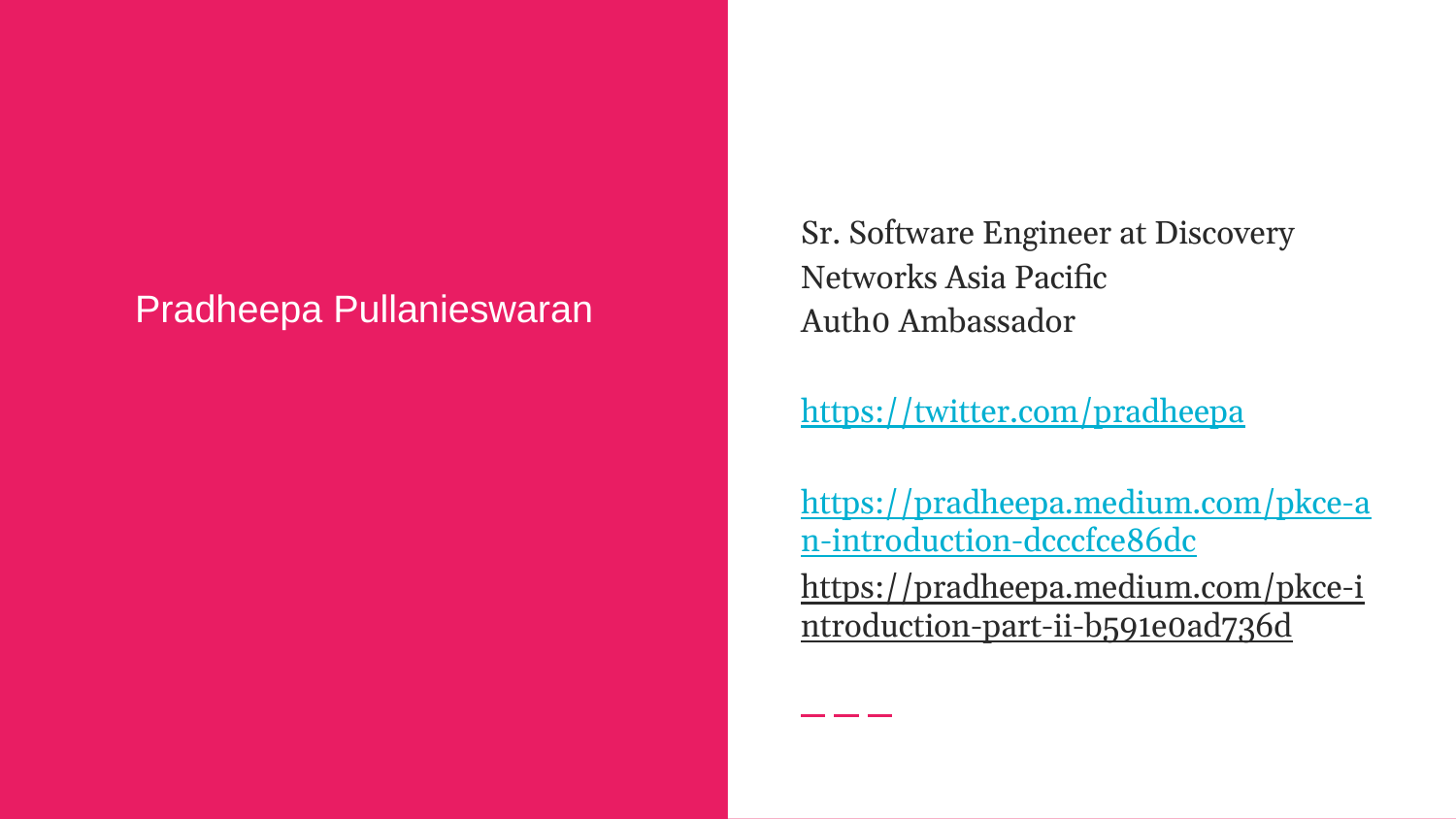

Sr. Software Engineer at Discovery Networks Asia Pacific
Auth0 Ambassador

https://twitter.com/pradheepa

https://pradheepa.medium.com/pkce-an-introduction-dcccfce86dc
https://pradheepa.medium.com/pkce-introduction-part-ii-b591e0ad736d
# Pradheepa Pullanieswaran